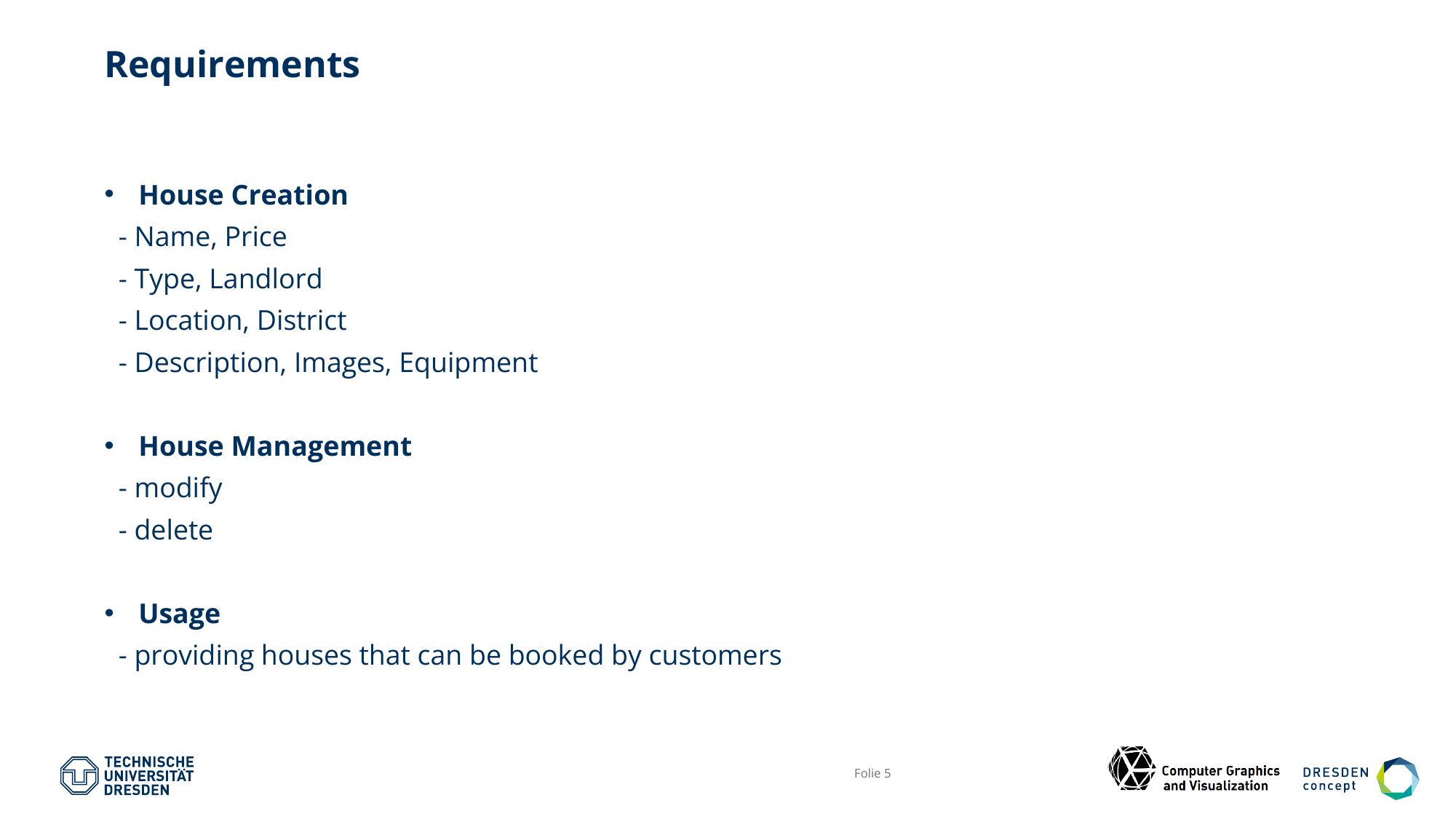

# Requirements
House Creation
  - Name, Price
  - Type, Landlord
  - Location, District
  - Description, Images, Equipment

House Management
  - modify
  - delete

Usage
  - providing houses that can be booked by customers